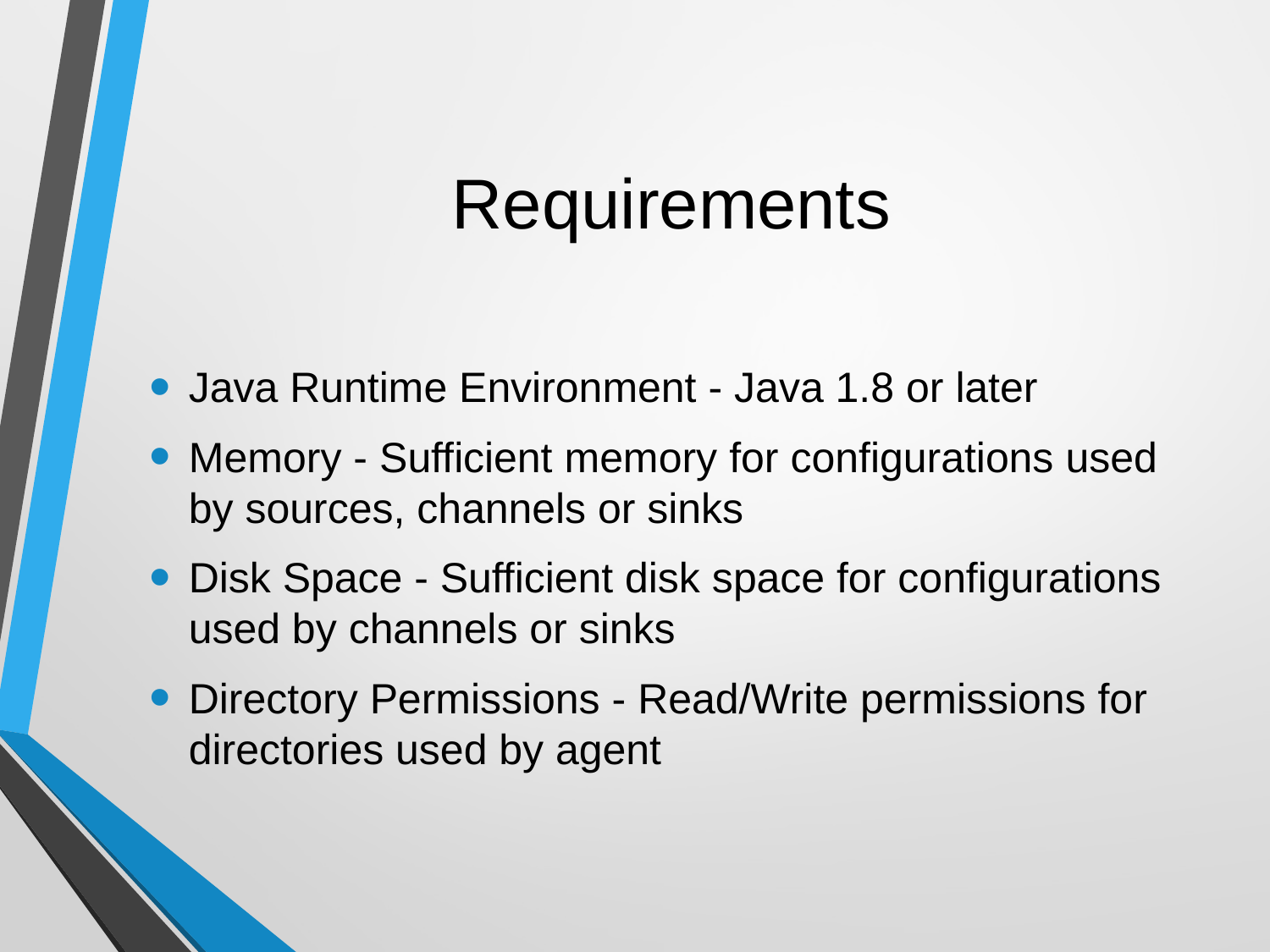

# Requirements
Java Runtime Environment - Java 1.8 or later
Memory - Sufficient memory for configurations used by sources, channels or sinks
Disk Space - Sufficient disk space for configurations used by channels or sinks
Directory Permissions - Read/Write permissions for directories used by agent